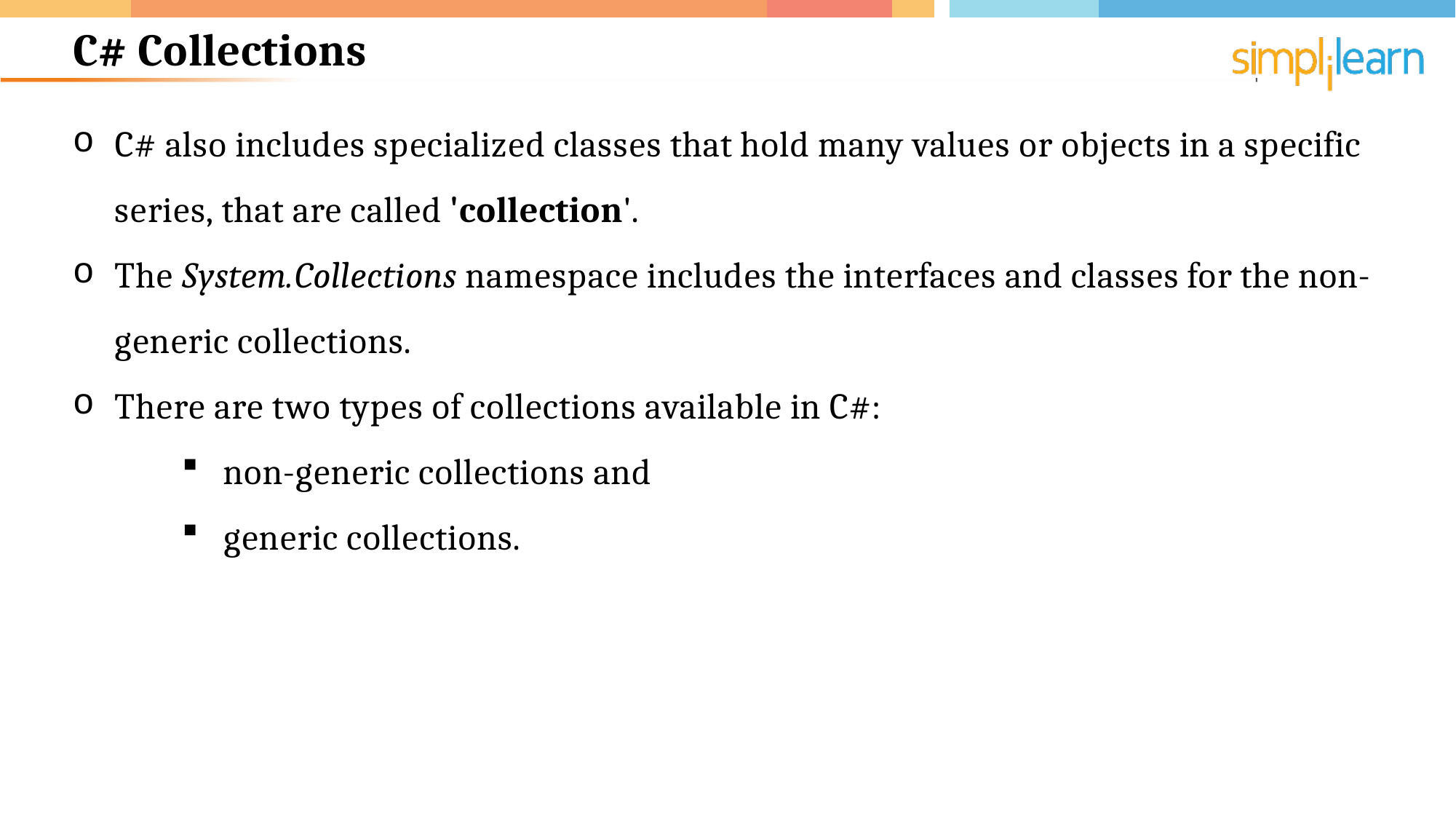

# C# Collections
C# also includes specialized classes that hold many values or objects in a specific series, that are called 'collection'.
The System.Collections namespace includes the interfaces and classes for the non-generic collections.
There are two types of collections available in C#:
non-generic collections and
generic collections.